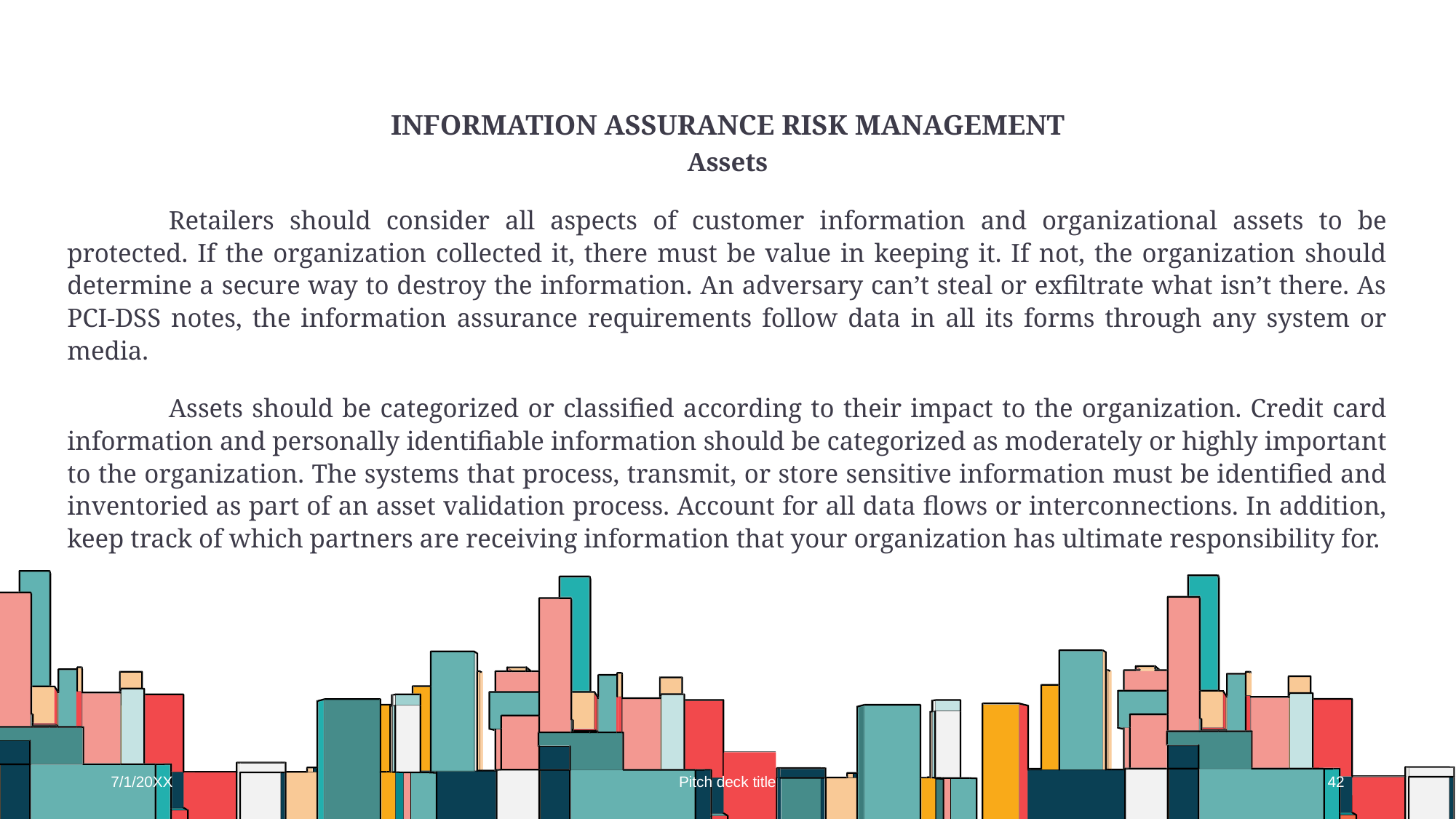

# Information Assurance Risk Management
Assets
	Retailers should consider all aspects of customer information and organizational assets to be protected. If the organization collected it, there must be value in keeping it. If not, the organization should determine a secure way to destroy the information. An adversary can’t steal or exfiltrate what isn’t there. As PCI-DSS notes, the information assurance requirements follow data in all its forms through any system or media.
	Assets should be categorized or classified according to their impact to the organization. Credit card information and personally identifiable information should be categorized as moderately or highly important to the organization. The systems that process, transmit, or store sensitive information must be identified and inventoried as part of an asset validation process. Account for all data flows or interconnections. In addition, keep track of which partners are receiving information that your organization has ultimate responsibility for.
7/1/20XX
Pitch deck title
42